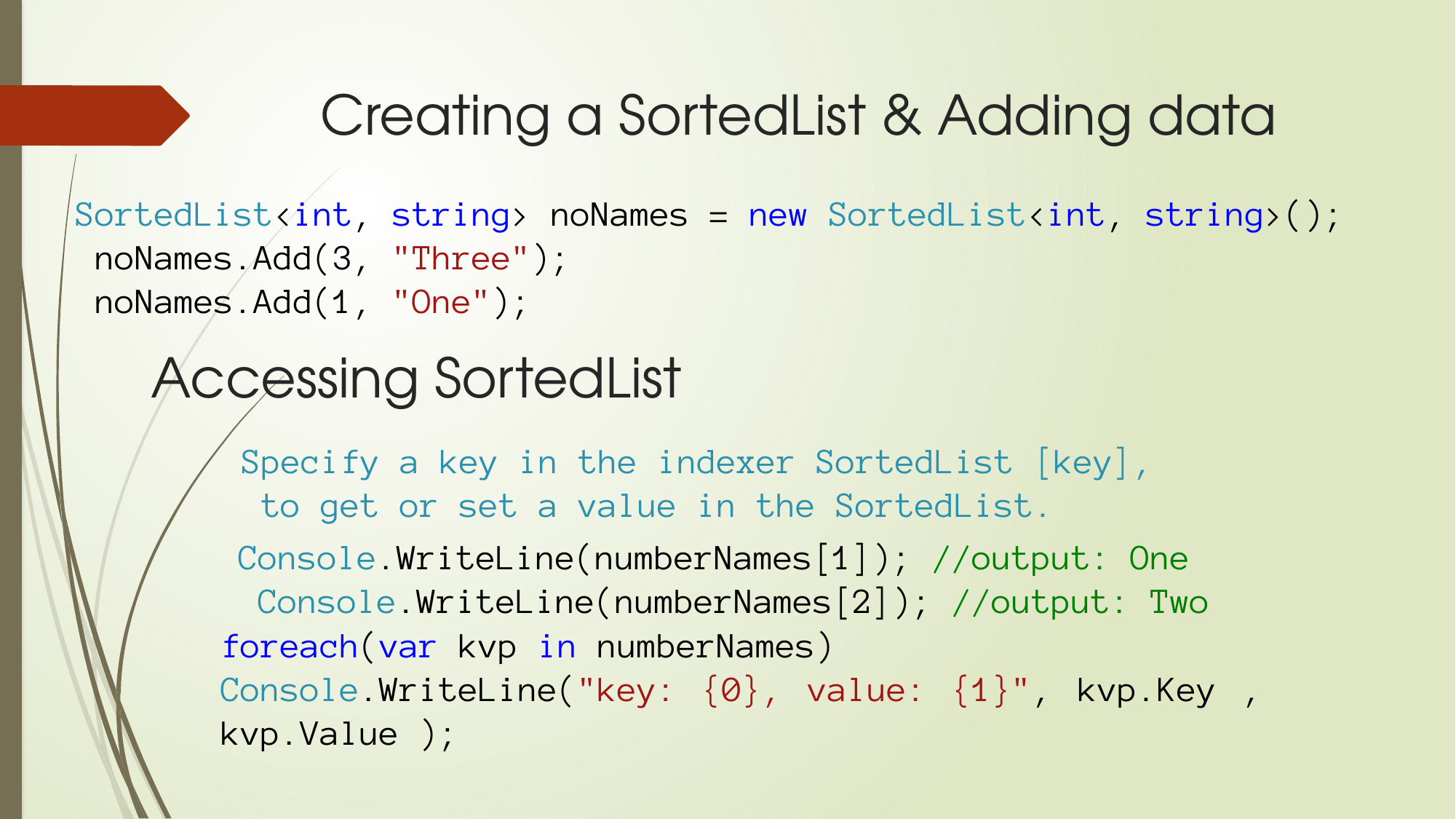

# Creating a SortedList & Adding data
SortedList<int, string> noNames = new SortedList<int, string>();
 noNames.Add(3, "Three");
 noNames.Add(1, "One");
Accessing SortedList
Specify a key in the indexer SortedList [key],
 to get or set a value in the SortedList.
Console.WriteLine(numberNames[1]); //output: One
 Console.WriteLine(numberNames[2]); //output: Two
foreach(var kvp in numberNames)
Console.WriteLine("key: {0}, value: {1}", kvp.Key , kvp.Value );